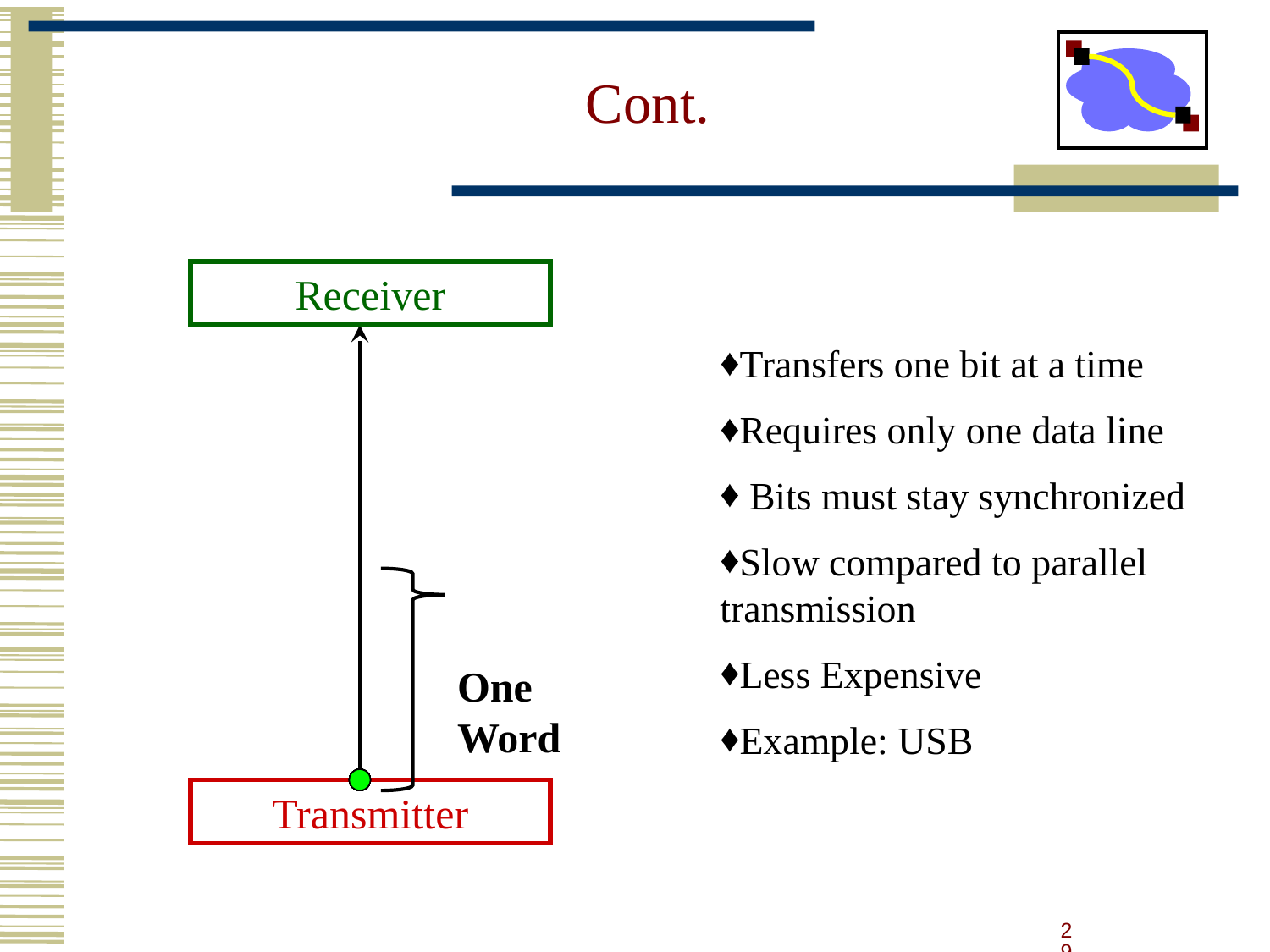

# Cont.

Receiver
Transfers one bit at a time
Requires only one data line
 Bits must stay synchronized
Slow compared to parallel transmission
Less Expensive
Example: USB

One Word

Transmitter
29